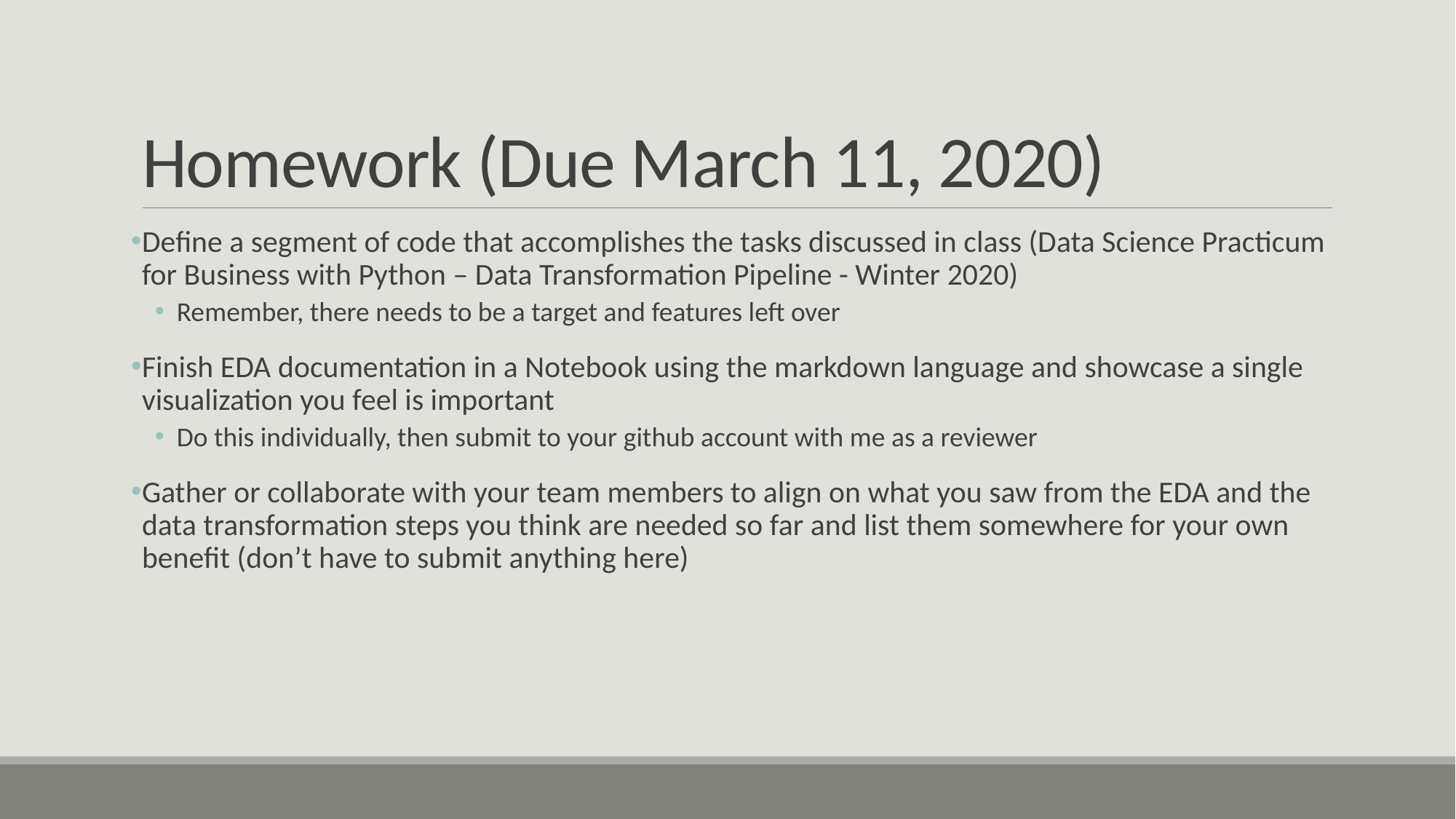

# Homework (Due March 11, 2020)
Define a segment of code that accomplishes the tasks discussed in class (Data Science Practicum for Business with Python – Data Transformation Pipeline - Winter 2020)
Remember, there needs to be a target and features left over
Finish EDA documentation in a Notebook using the markdown language and showcase a single visualization you feel is important
Do this individually, then submit to your github account with me as a reviewer
Gather or collaborate with your team members to align on what you saw from the EDA and the data transformation steps you think are needed so far and list them somewhere for your own benefit (don’t have to submit anything here)